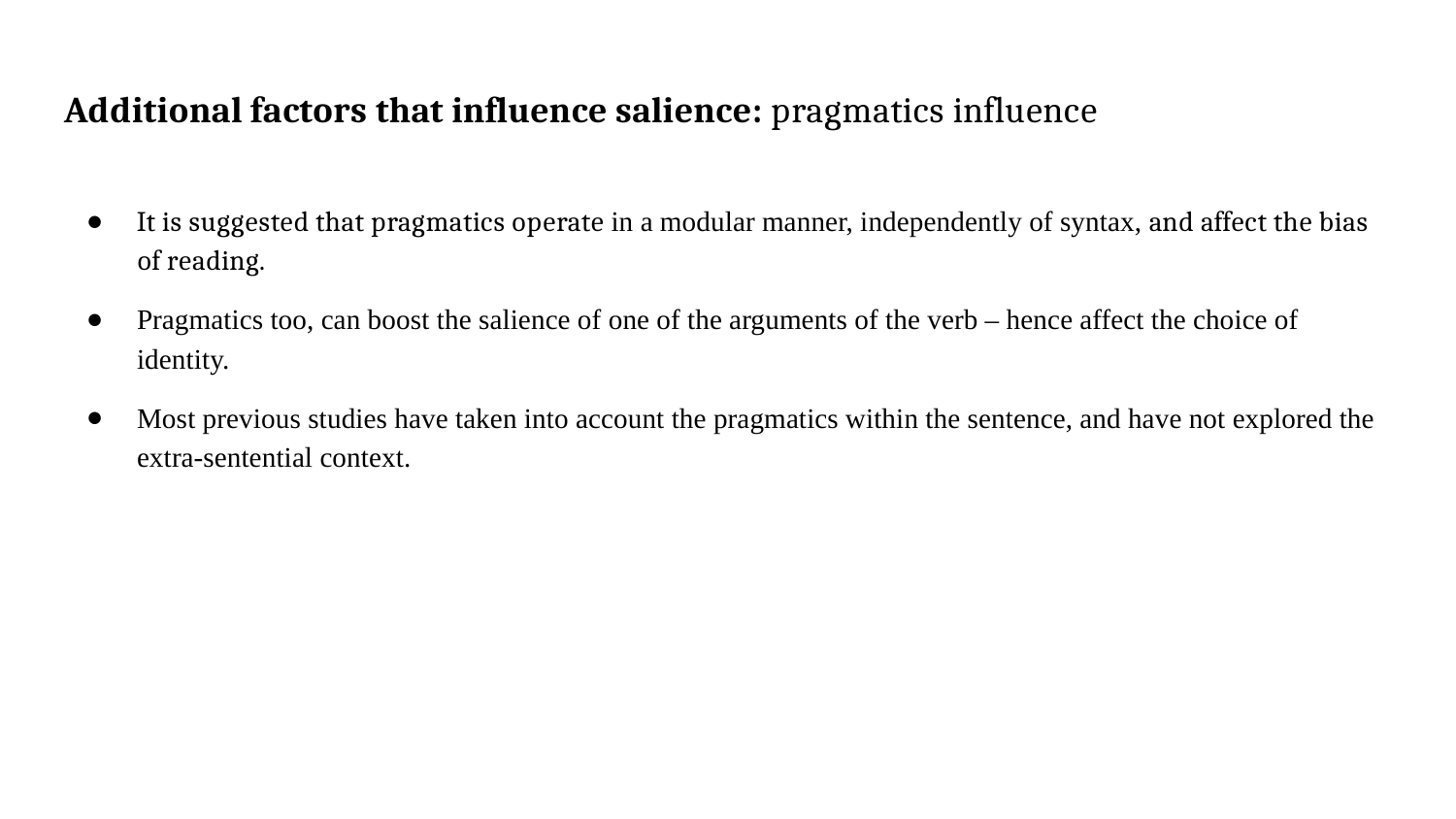

# Additional factors that influence salience: pragmatics influence
It is suggested that pragmatics operate in a modular manner, independently of syntax, and affect the bias of reading.
Pragmatics too, can boost the salience of one of the arguments of the verb – hence affect the choice of identity.
Most previous studies have taken into account the pragmatics within the sentence, and have not explored the extra-sentential context.